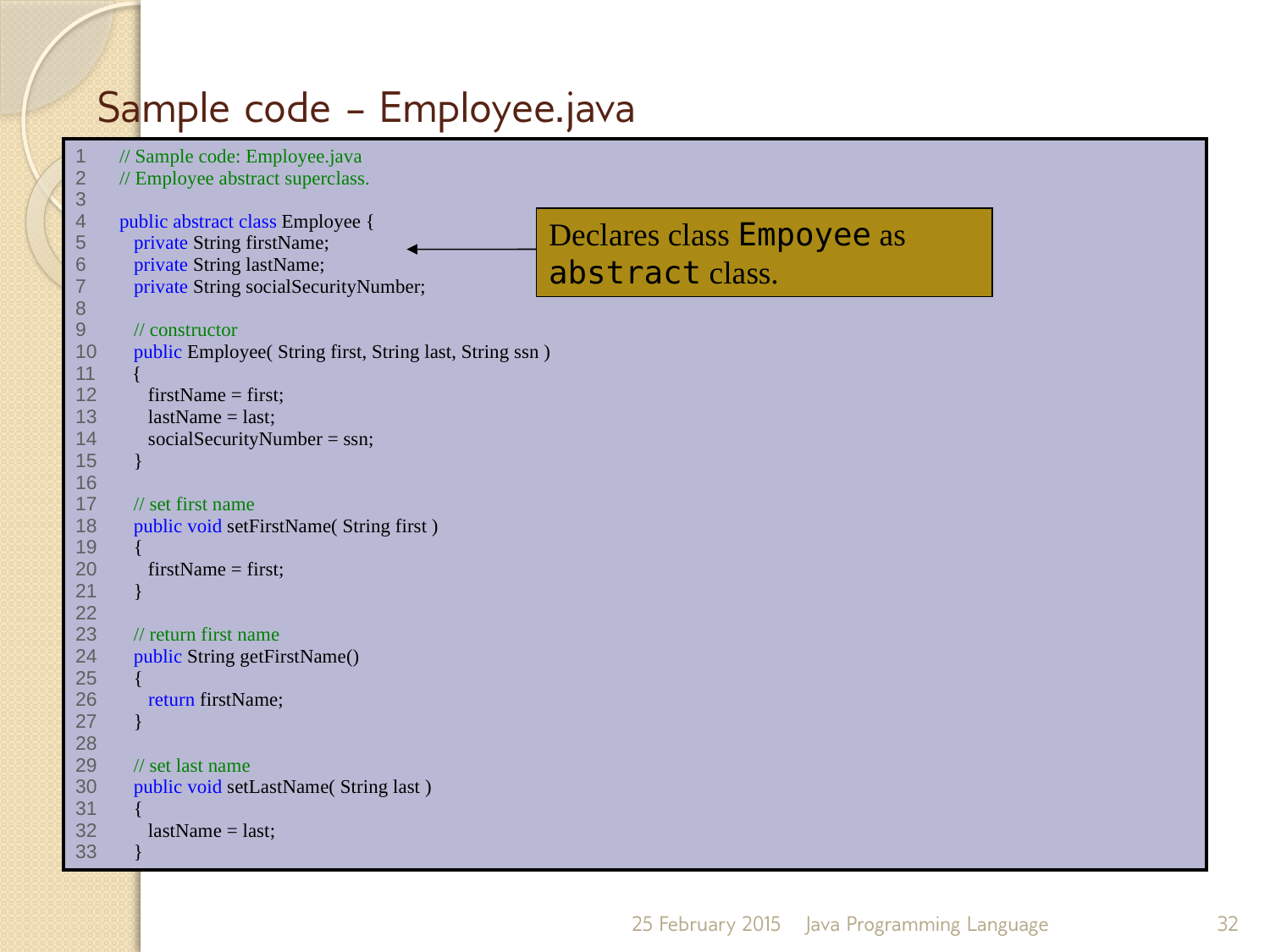

# Sample code – Employee.java
| 1 // Sample code: Employee.java 2 // Employee abstract superclass. 3 4 public abstract class Employee { 5 private String firstName; 6 private String lastName; 7 private String socialSecurityNumber; 8 9 // constructor 10 public Employee( String first, String last, String ssn ) 11 { 12 firstName = first; 13 lastName = last; 14 socialSecurityNumber = ssn; 15 } 16 17 // set first name 18 public void setFirstName( String first ) 19 { 20 firstName = first; 21 } 22 23 // return first name 24 public String getFirstName() 25 { 26 return firstName; 27 } 28 29 // set last name 30 public void setLastName( String last ) 31 { 32 lastName = last; 33 } |
| --- |
Declares class Empoyee as abstract class.

25 February 2015
Java Programming Language
32